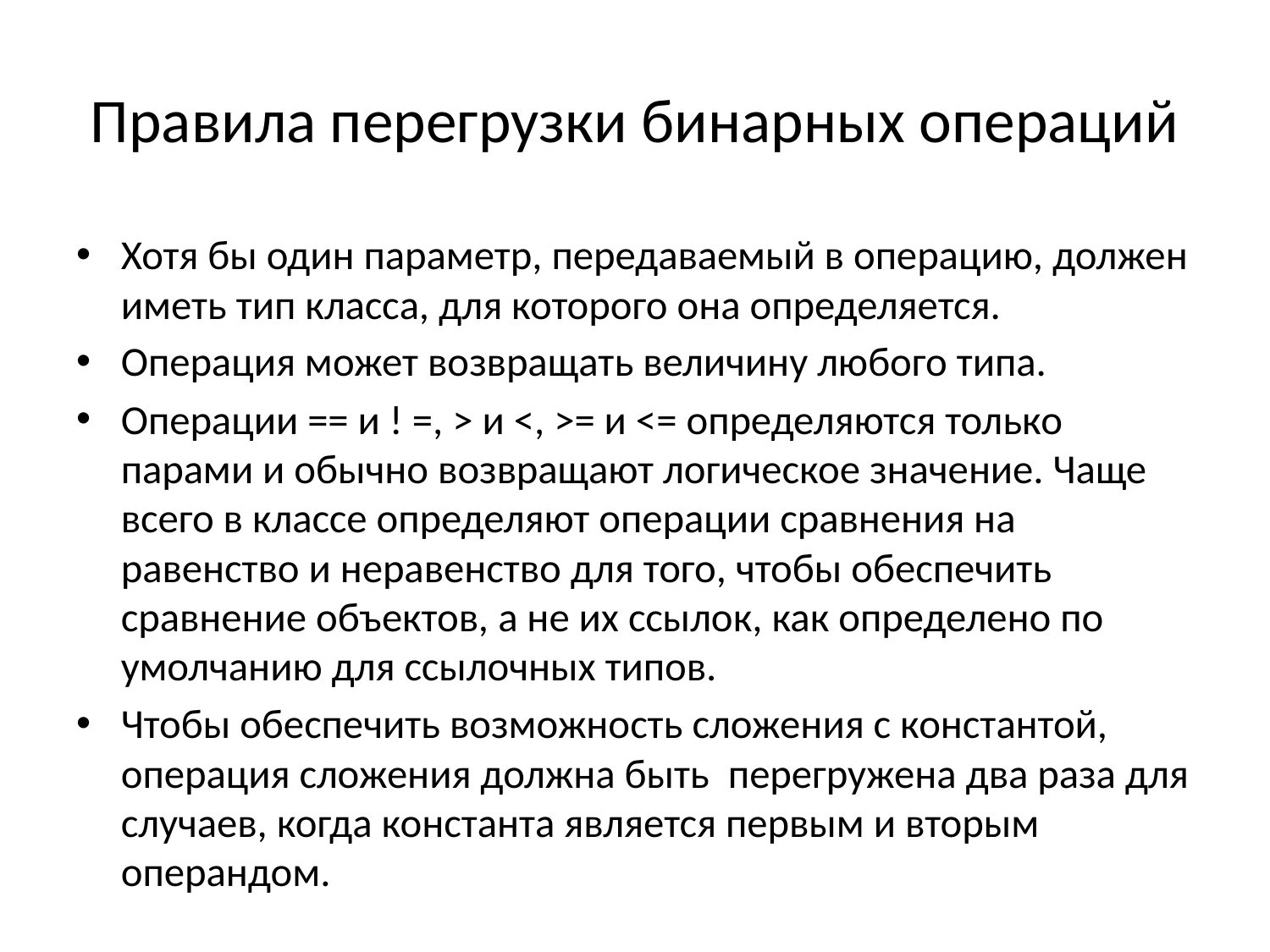

# Правила перегрузки бинарных операций
Хотя бы один параметр, передаваемый в операцию, должен иметь тип класса, для которого она определяется.
Операция может возвращать величину любого типа.
Операции == и ! =, > и <, >= и <= определяются только парами и обычно возвращают логическое значение. Чаще всего в классе определяют операции сравнения на равенство и неравенство для того, чтобы обеспечить сравнение объектов, а не их ссылок, как определено по умолчанию для ссылочных типов.
Чтобы обеспечить возможность сложения с константой, операция сложения должна быть  перегружена два раза для случаев, когда константа является первым и вторым операндом.